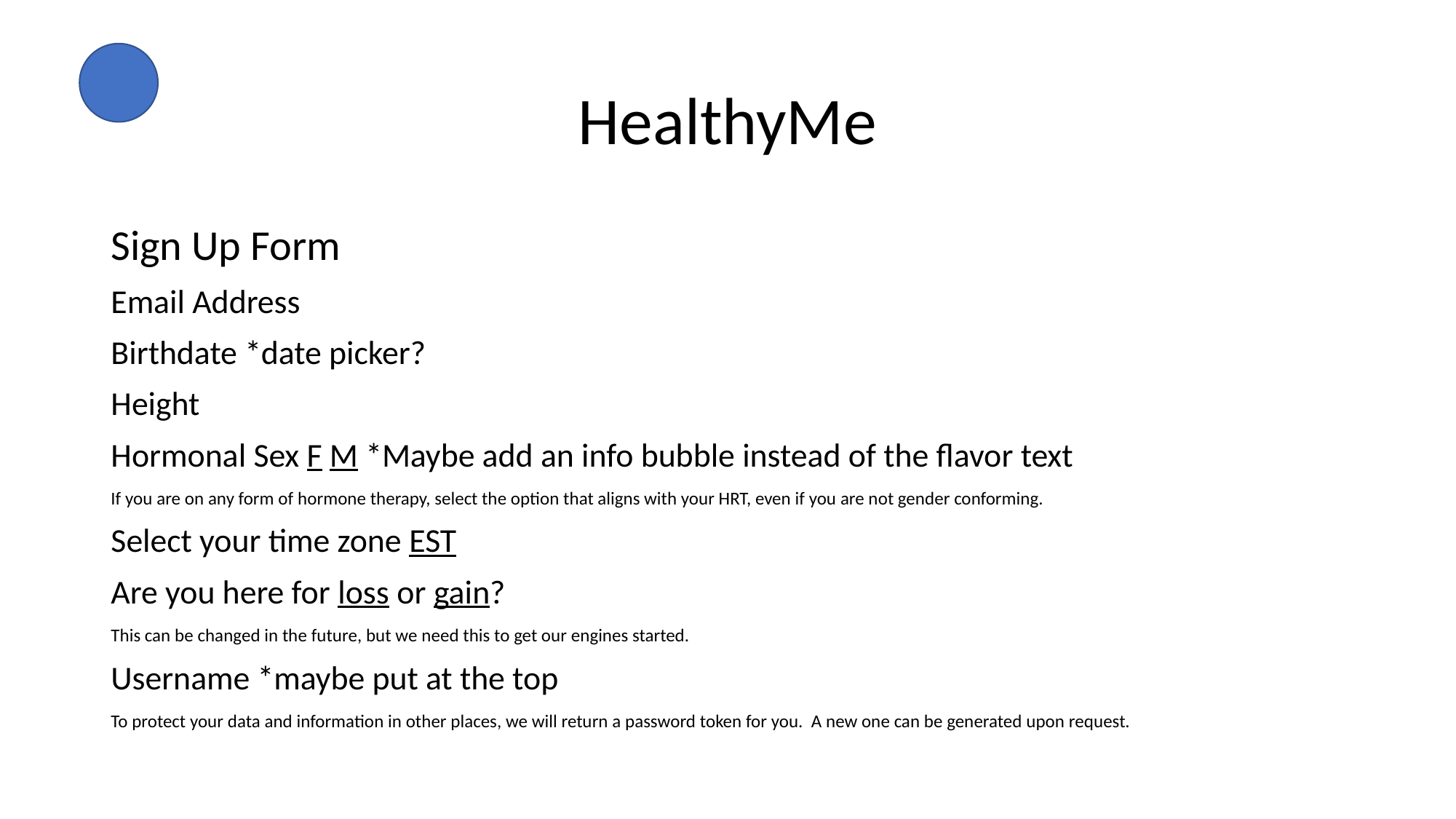

# HealthyMe
Sign Up Form
Email Address
Birthdate *date picker?
Height
Hormonal Sex F M *Maybe add an info bubble instead of the flavor text
If you are on any form of hormone therapy, select the option that aligns with your HRT, even if you are not gender conforming.
Select your time zone EST
Are you here for loss or gain?
This can be changed in the future, but we need this to get our engines started.
Username *maybe put at the top
To protect your data and information in other places, we will return a password token for you.  A new one can be generated upon request.